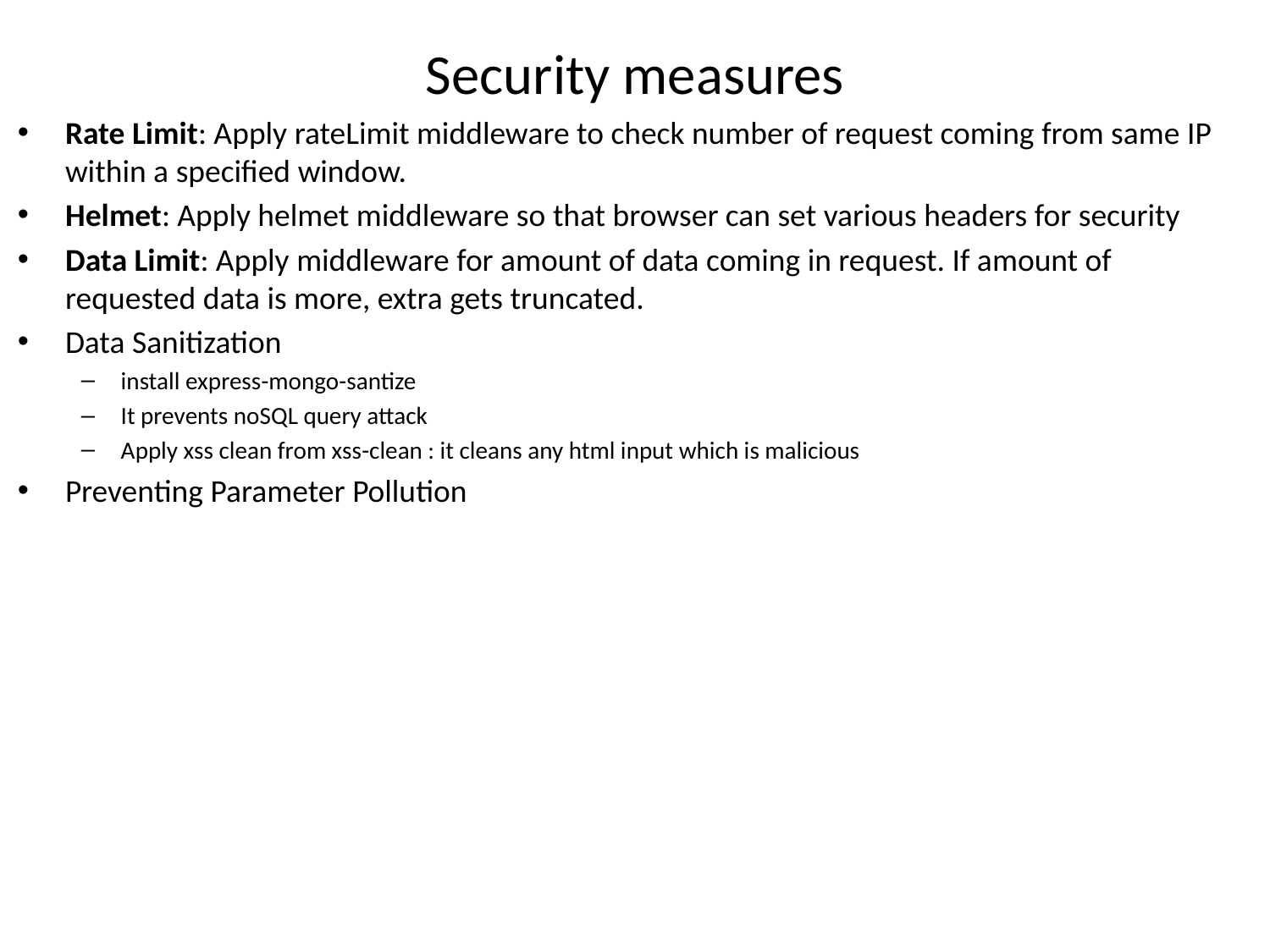

# Security measures
Rate Limit: Apply rateLimit middleware to check number of request coming from same IP within a specified window.
Helmet: Apply helmet middleware so that browser can set various headers for security
Data Limit: Apply middleware for amount of data coming in request. If amount of requested data is more, extra gets truncated.
Data Sanitization
install express-mongo-santize
It prevents noSQL query attack
Apply xss clean from xss-clean : it cleans any html input which is malicious
Preventing Parameter Pollution